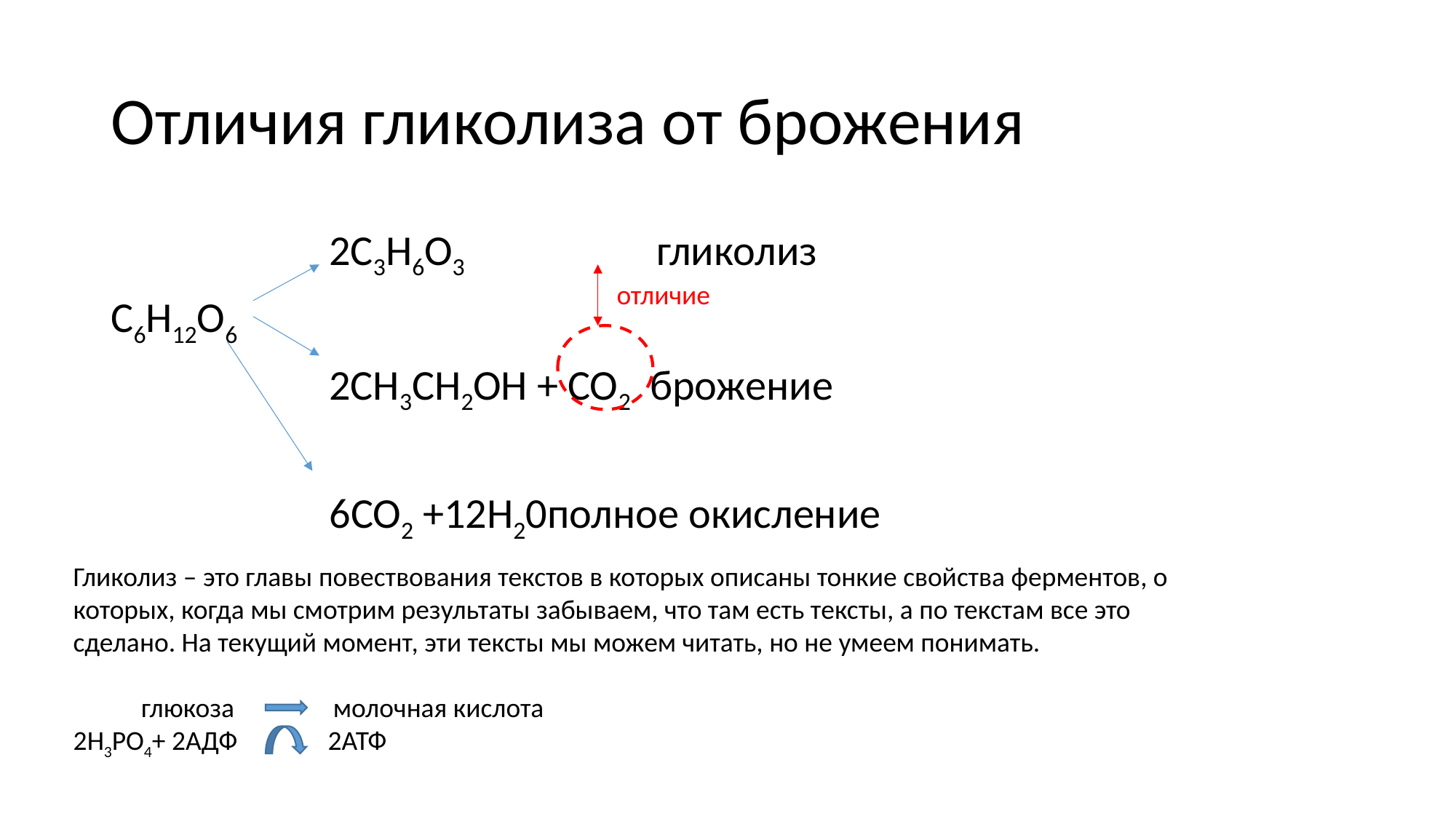

# Отличия гликолиза от брожения
		2C3H6O3		гликолиз
C6H12O6
		2CH3CH2OH + CO2  брожение

		6CO2 +12H20	полное окисление

отличие

Гликолиз – это главы повествования текстов в которых описаны тонкие свойства ферментов, о которых, когда мы смотрим результаты забываем, что там есть тексты, а по текстам все это сделано. На текущий момент, эти тексты мы можем читать, но не умеем понимать.

           глюкоза                молочная кислота
2H3PO4+ 2АДФ 	          2АТФ